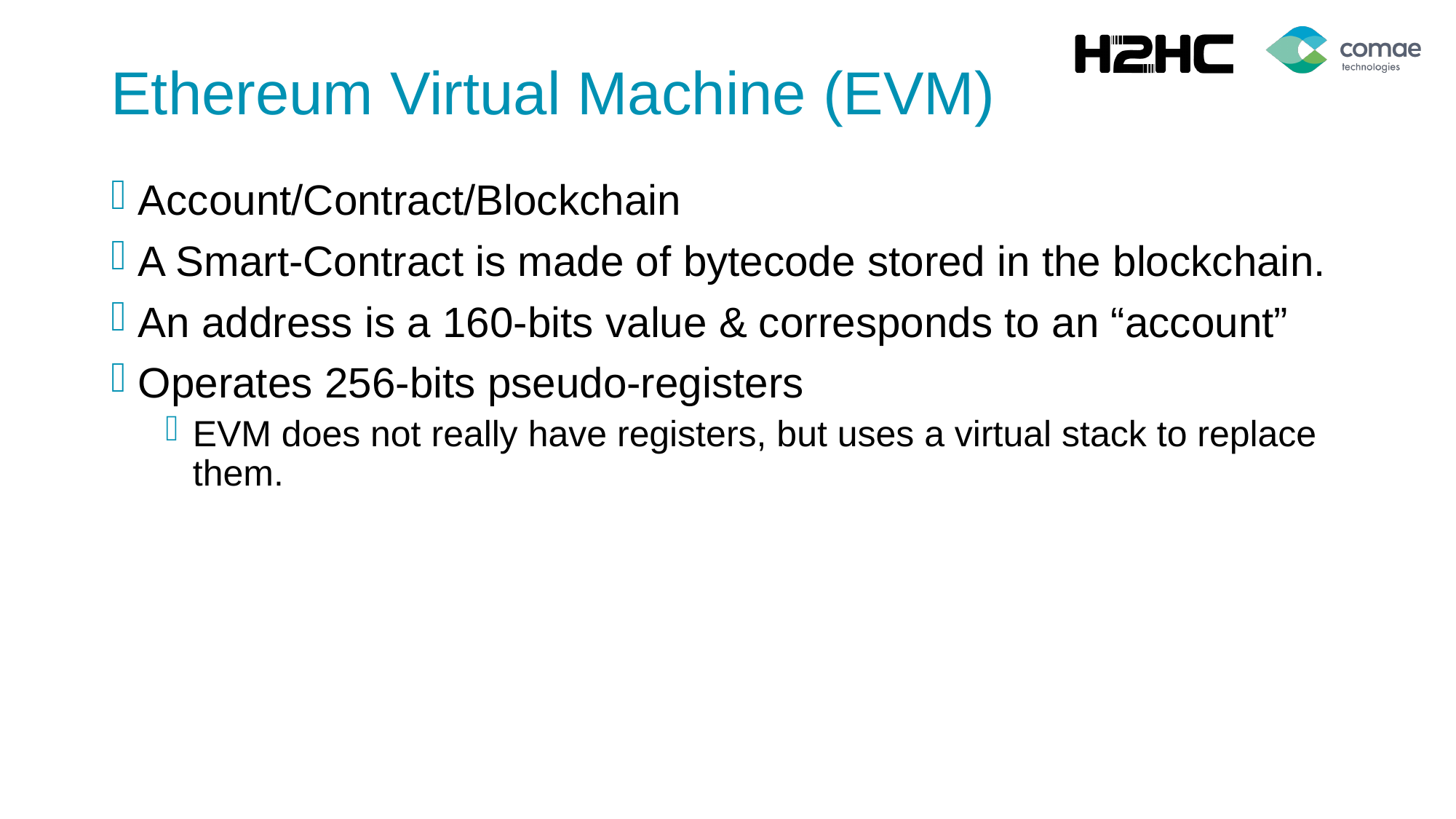

# Ethereum Virtual Machine (EVM)
Account/Contract/Blockchain
A Smart-Contract is made of bytecode stored in the blockchain.
An address is a 160-bits value & corresponds to an “account”
Operates 256-bits pseudo-registers
EVM does not really have registers, but uses a virtual stack to replace them.